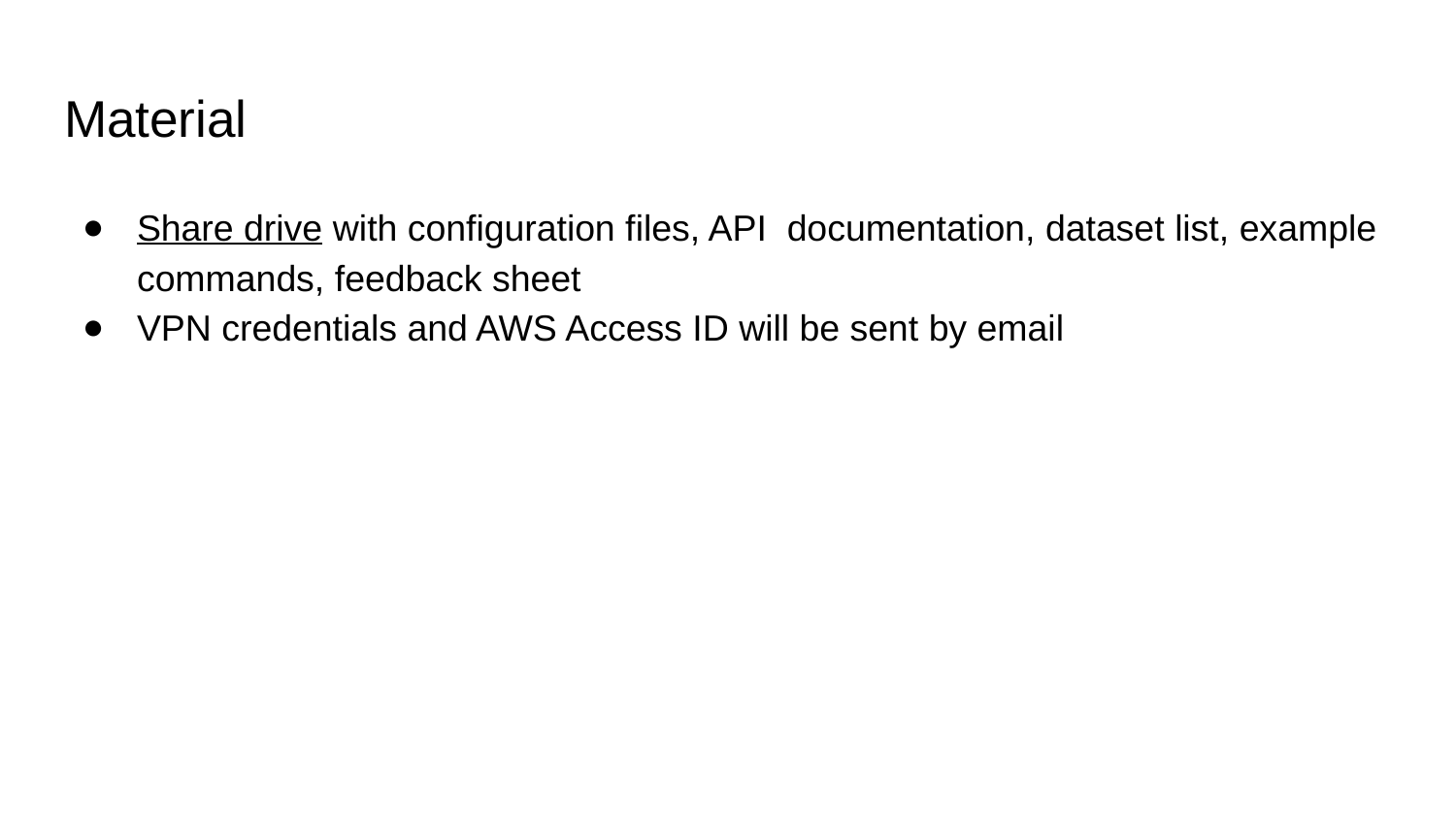

# Material
Share drive with configuration files, API  documentation, dataset list, example commands, feedback sheet
VPN credentials and AWS Access ID will be sent by email